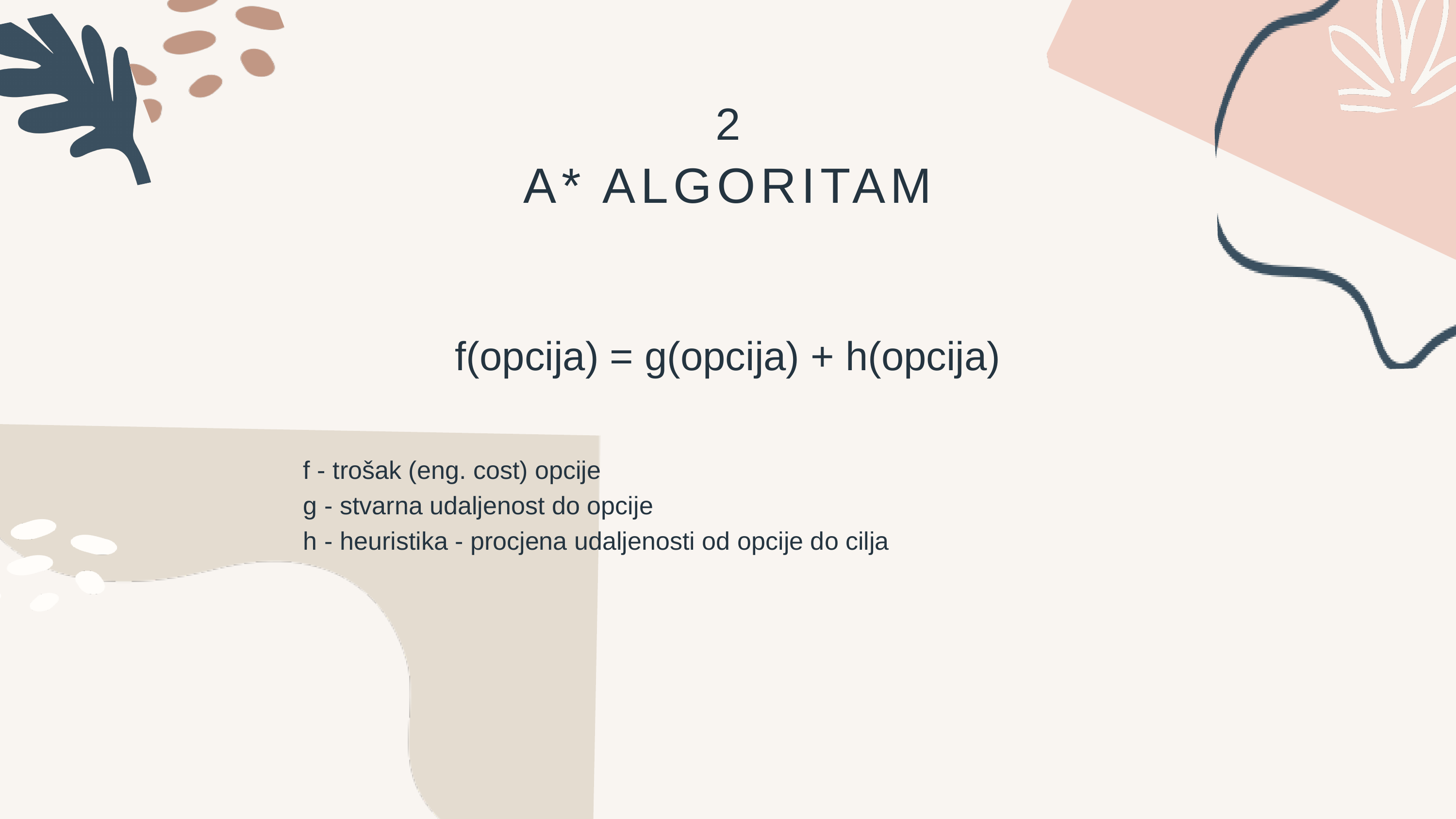

2
A* ALGORITAM
f(opcija) = g(opcija) + h(opcija)

f - trošak (eng. cost) opcije
g - stvarna udaljenost do opcije
h - heuristika - procjena udaljenosti od opcije do cilja